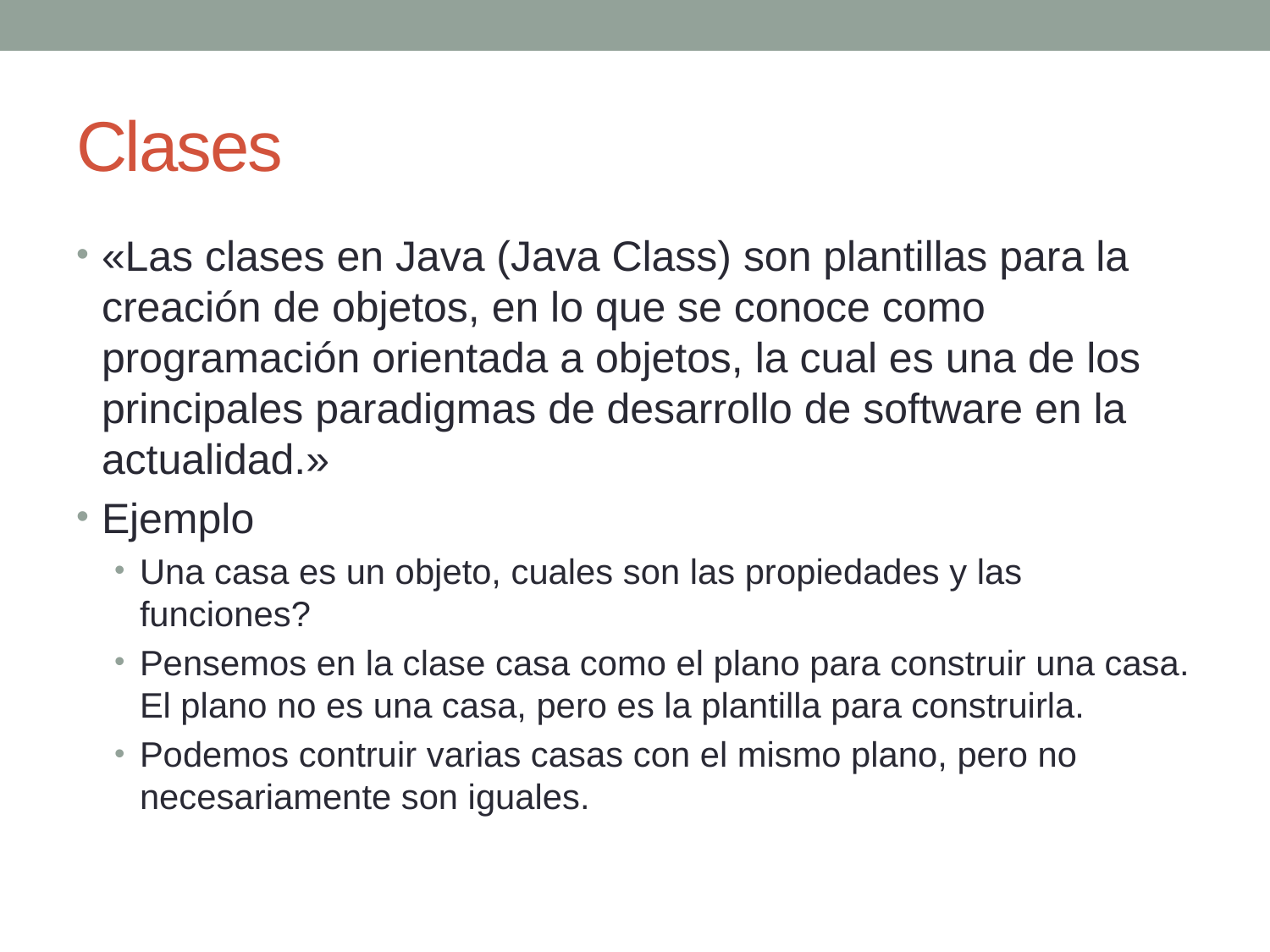

# Clases
«Las clases en Java (Java Class) son plantillas para la creación de objetos, en lo que se conoce como programación orientada a objetos, la cual es una de los principales paradigmas de desarrollo de software en la actualidad.»
Ejemplo
Una casa es un objeto, cuales son las propiedades y las funciones?
Pensemos en la clase casa como el plano para construir una casa. El plano no es una casa, pero es la plantilla para construirla.
Podemos contruir varias casas con el mismo plano, pero no necesariamente son iguales.